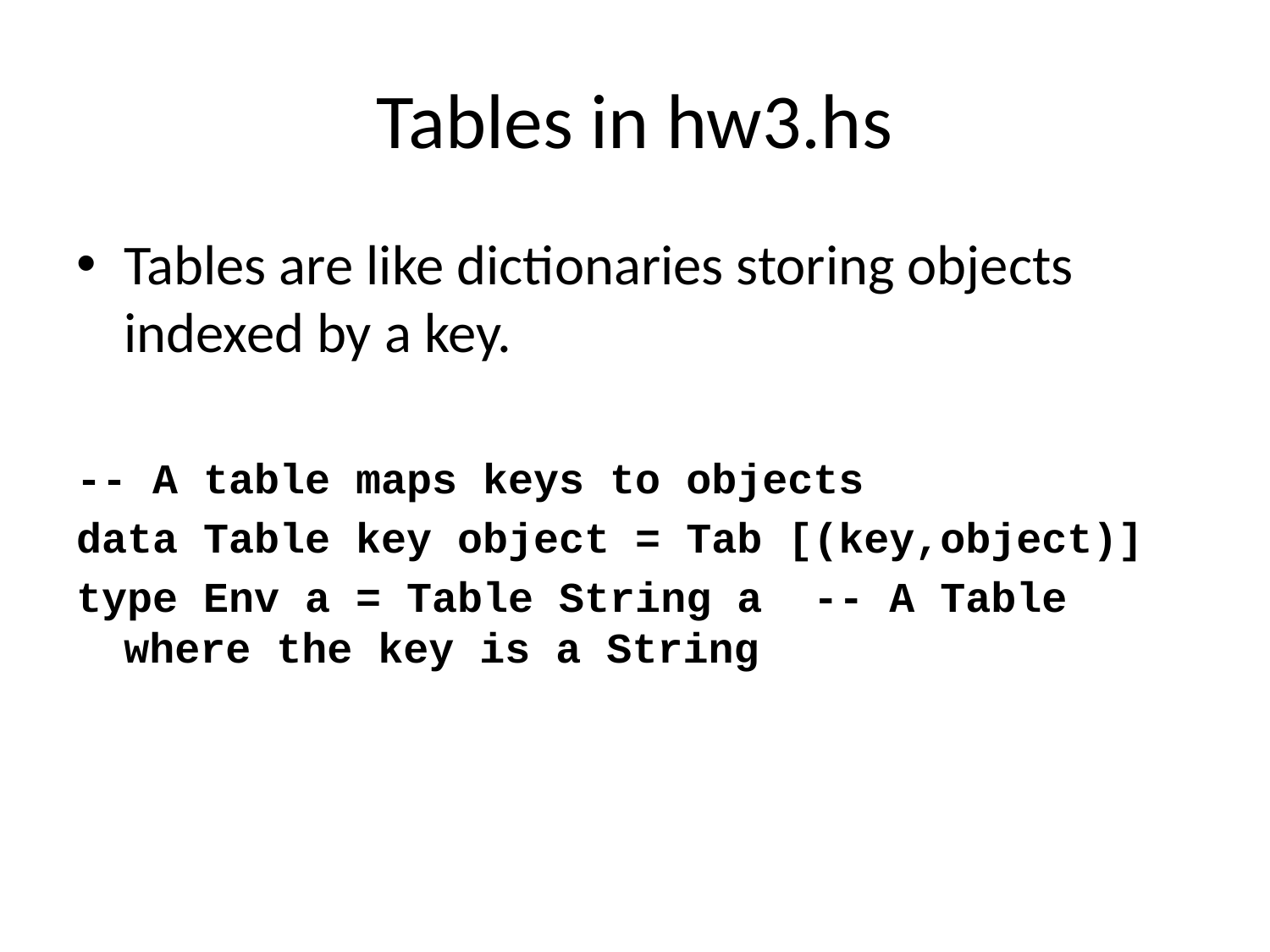

# Tables in hw3.hs
Tables are like dictionaries storing objects indexed by a key.

-- A table maps keys to objects
data Table key object = Tab [(key,object)]
type Env a = Table String a  -- A Table where the key is a String